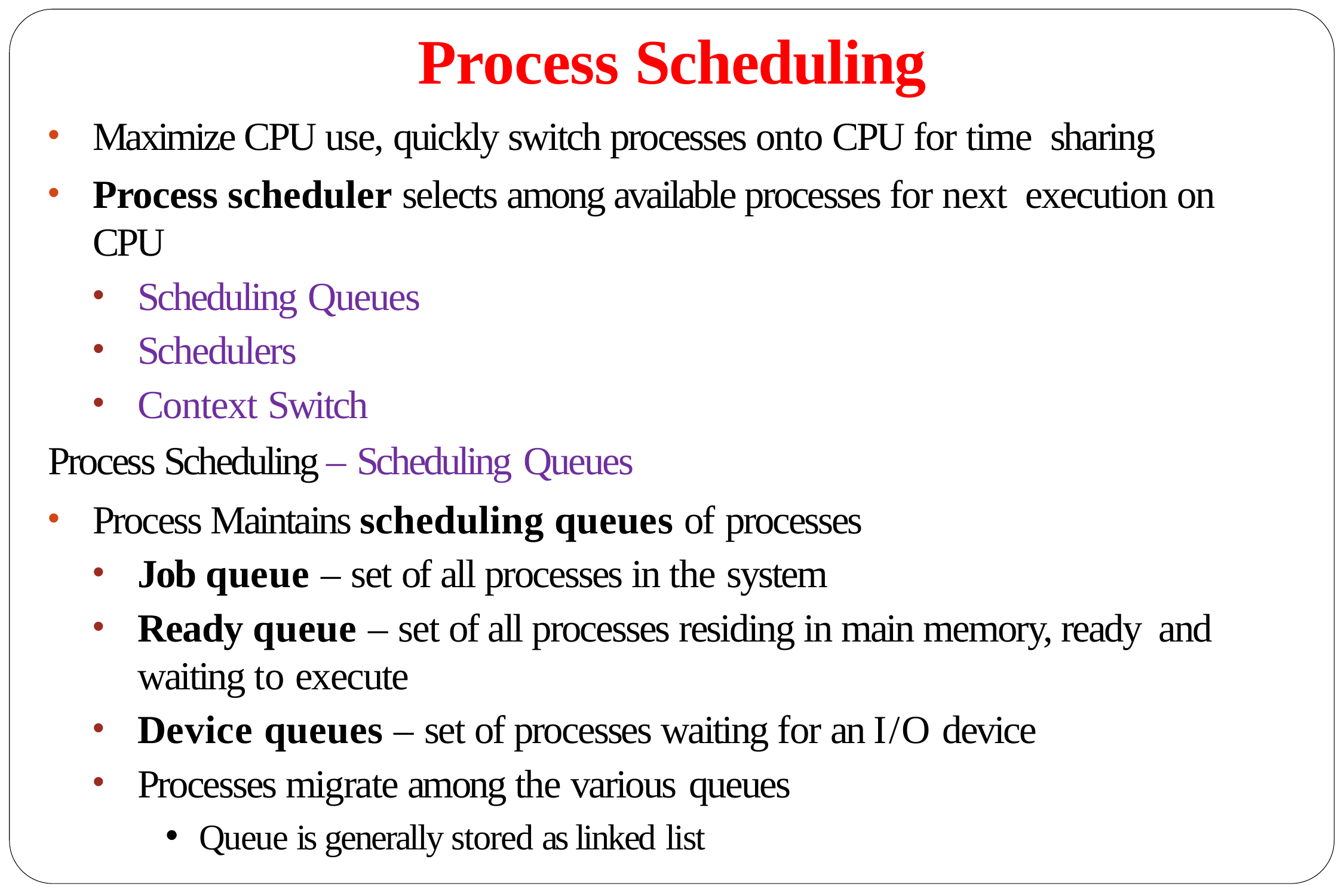

# Process Scheduling
Maximize CPU use, quickly switch processes onto CPU for time  sharing
Process scheduler selects among available processes for next  execution on CPU
Scheduling Queues
Schedulers
Context Switch
Process Scheduling – Scheduling Queues
Process Maintains scheduling queues of processes
Job queue – set of all processes in the system
Ready queue – set of all processes residing in main memory, ready  and waiting to execute
Device queues – set of processes waiting for an I/O device
Processes migrate among the various queues
Queue is generally stored as linked list
9